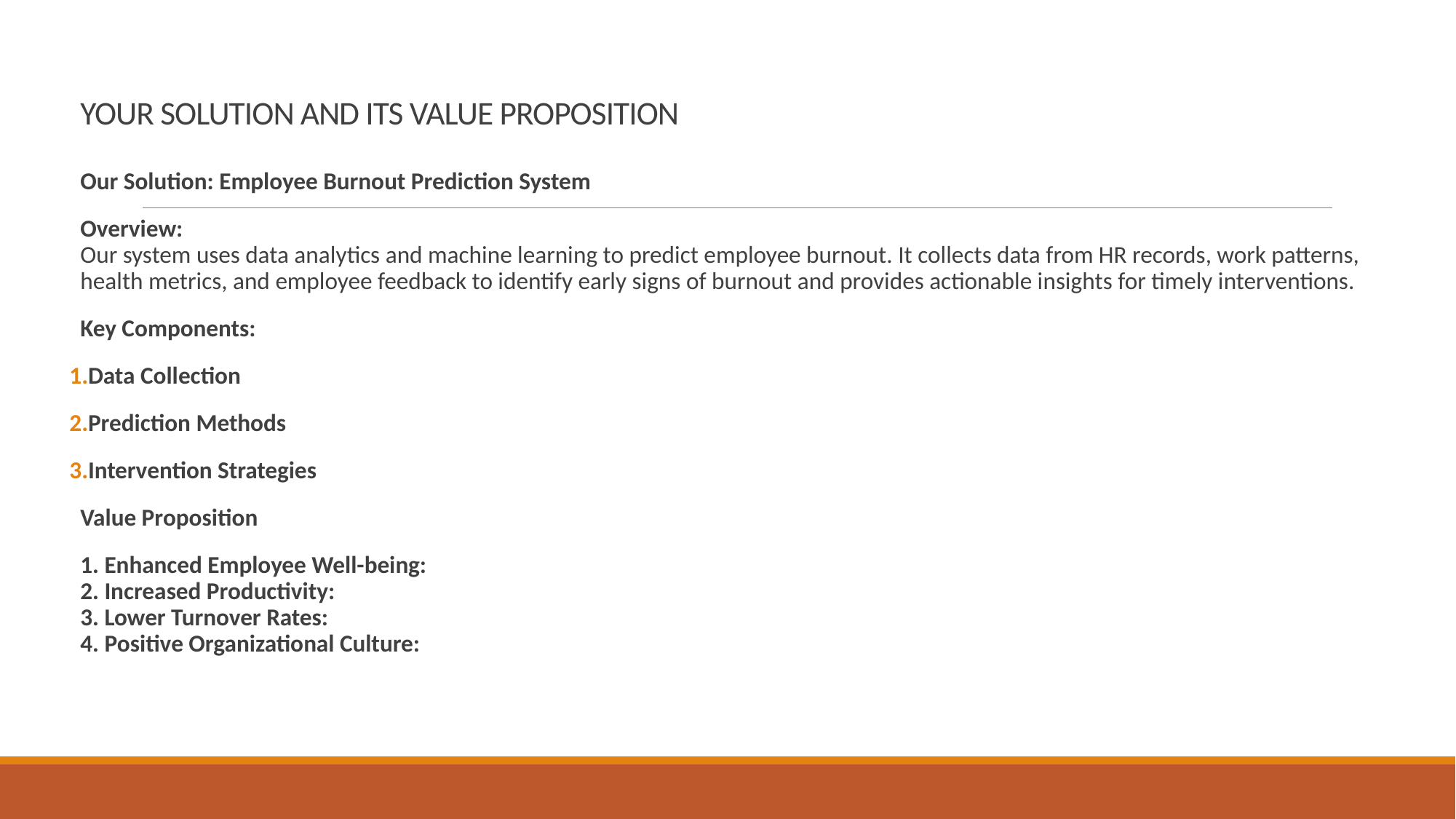

# YOUR SOLUTION AND ITS VALUE PROPOSITION
Our Solution: Employee Burnout Prediction System
Overview:
Our system uses data analytics and machine learning to predict employee burnout. It collects data from HR records, work patterns, health metrics, and employee feedback to identify early signs of burnout and provides actionable insights for timely interventions.
Key Components:
Data Collection
Prediction Methods
Intervention Strategies
Value Proposition
1. Enhanced Employee Well-being:
2. Increased Productivity:
3. Lower Turnover Rates:
4. Positive Organizational Culture: